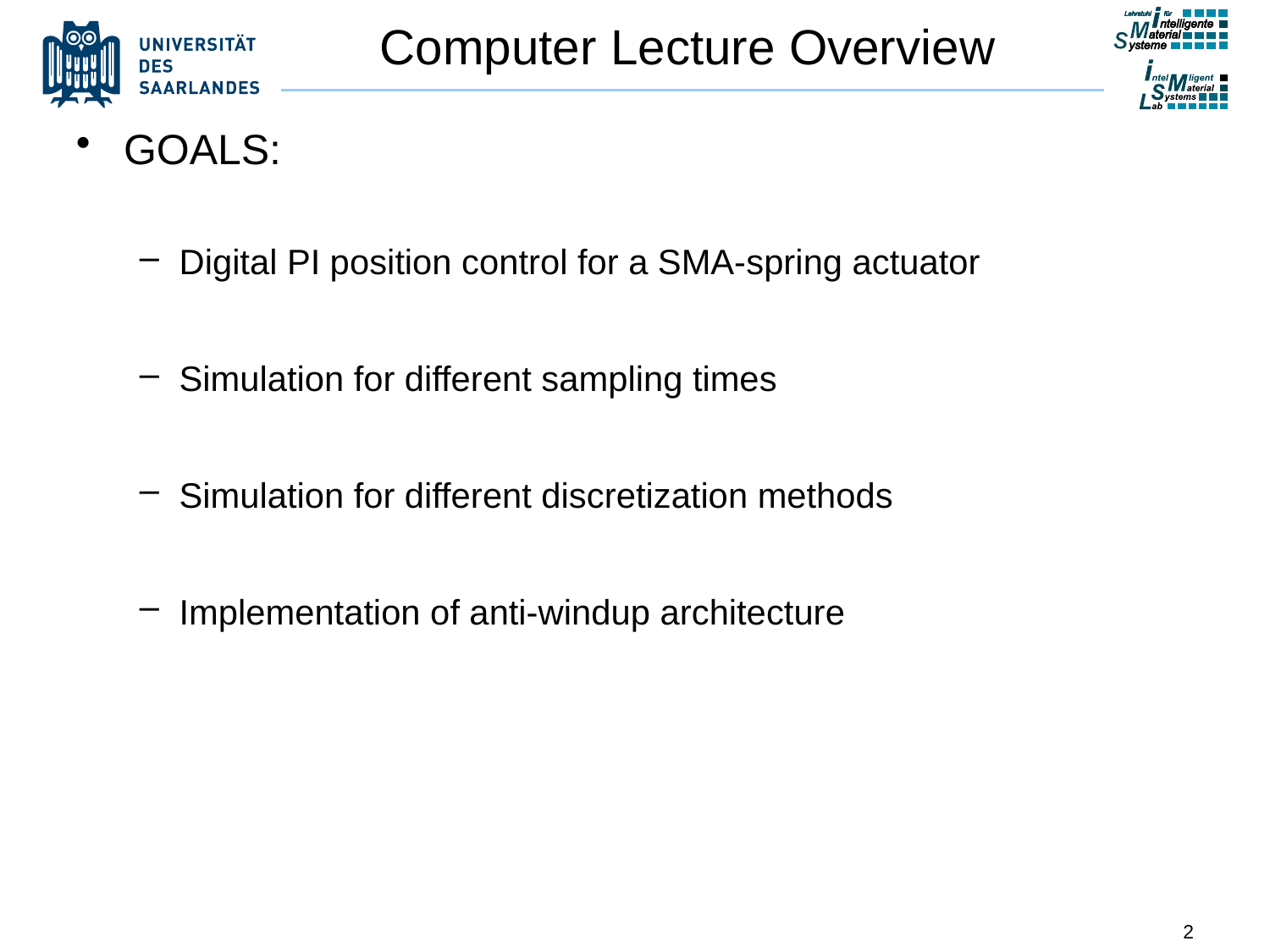

# Computer Lecture Overview
GOALS:

Digital PI position control for a SMA-spring actuator

Simulation for different sampling times

Simulation for different discretization methods

Implementation of anti-windup architecture
2